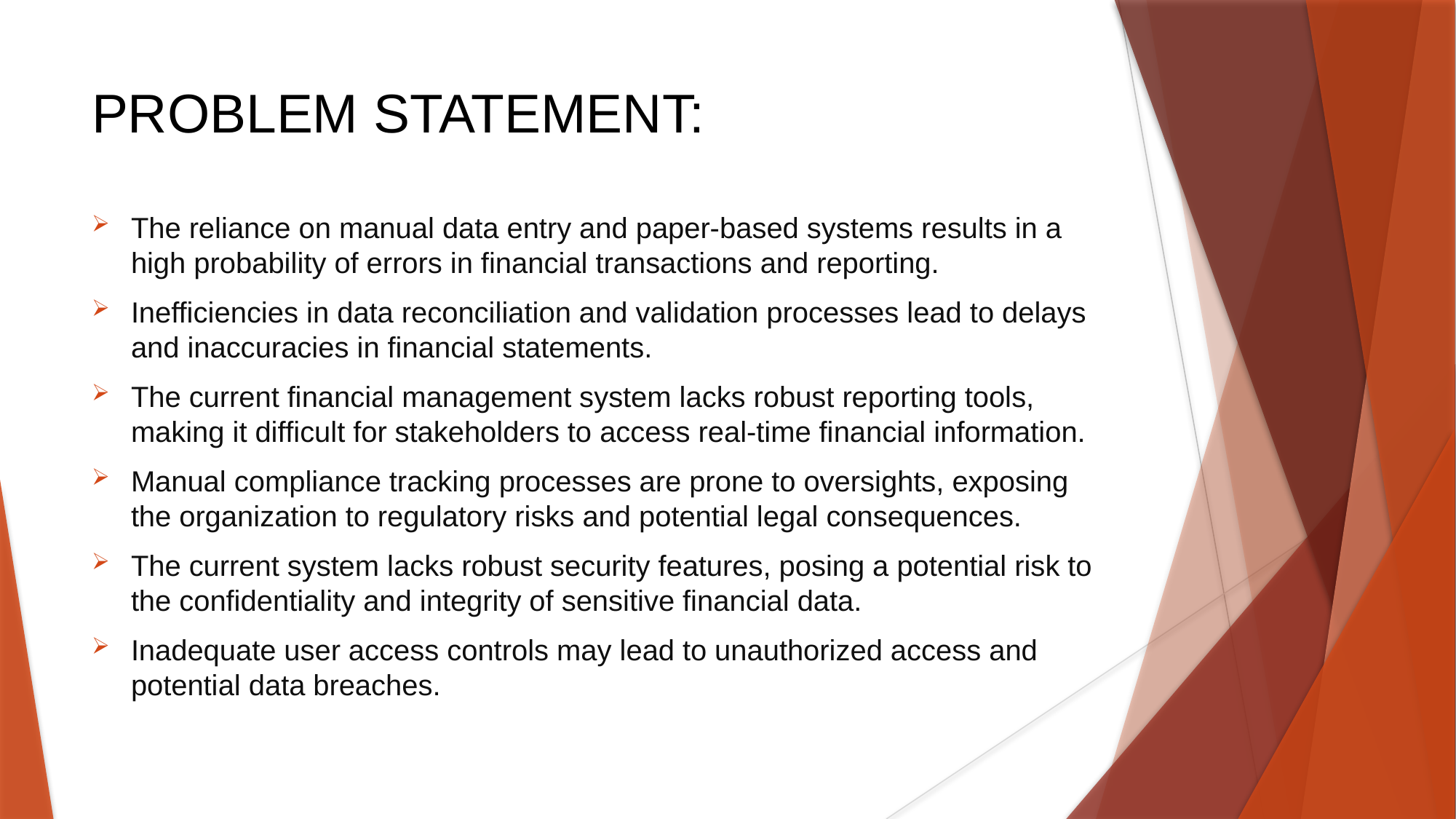

# PROBLEM STATEMENT:
The reliance on manual data entry and paper-based systems results in a high probability of errors in financial transactions and reporting.
Inefficiencies in data reconciliation and validation processes lead to delays and inaccuracies in financial statements.
The current financial management system lacks robust reporting tools, making it difficult for stakeholders to access real-time financial information.
Manual compliance tracking processes are prone to oversights, exposing the organization to regulatory risks and potential legal consequences.
The current system lacks robust security features, posing a potential risk to the confidentiality and integrity of sensitive financial data.
Inadequate user access controls may lead to unauthorized access and potential data breaches.